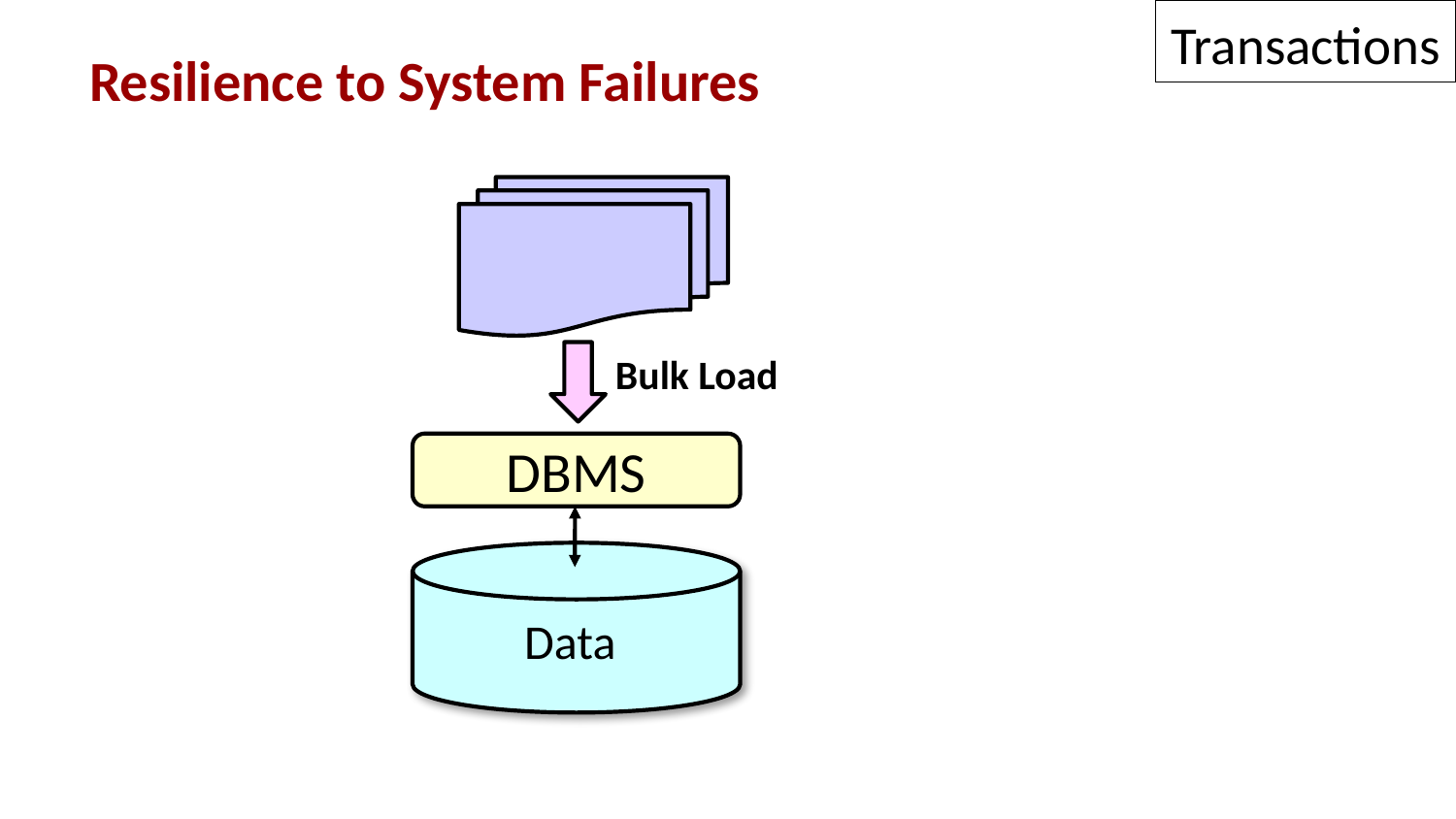

Transactions
Resilience to System Failures

Bulk Load
DBMS

Data